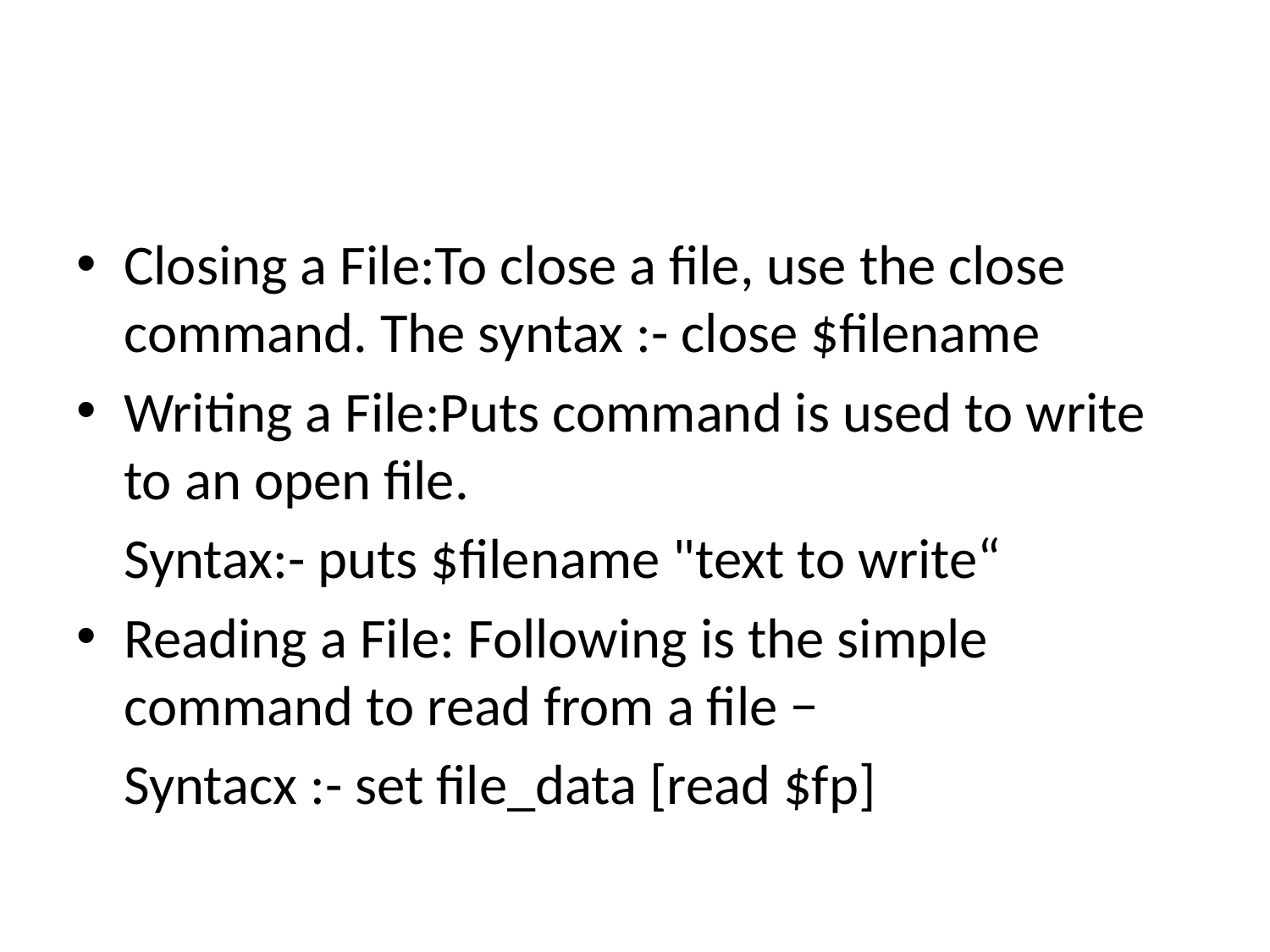

#
Closing a File:To close a file, use the close command. The syntax :- close $filename
Writing a File:Puts command is used to write to an open file.
	Syntax:- puts $filename "text to write“
Reading a File: Following is the simple command to read from a file −
	Syntacx :- set file_data [read $fp]